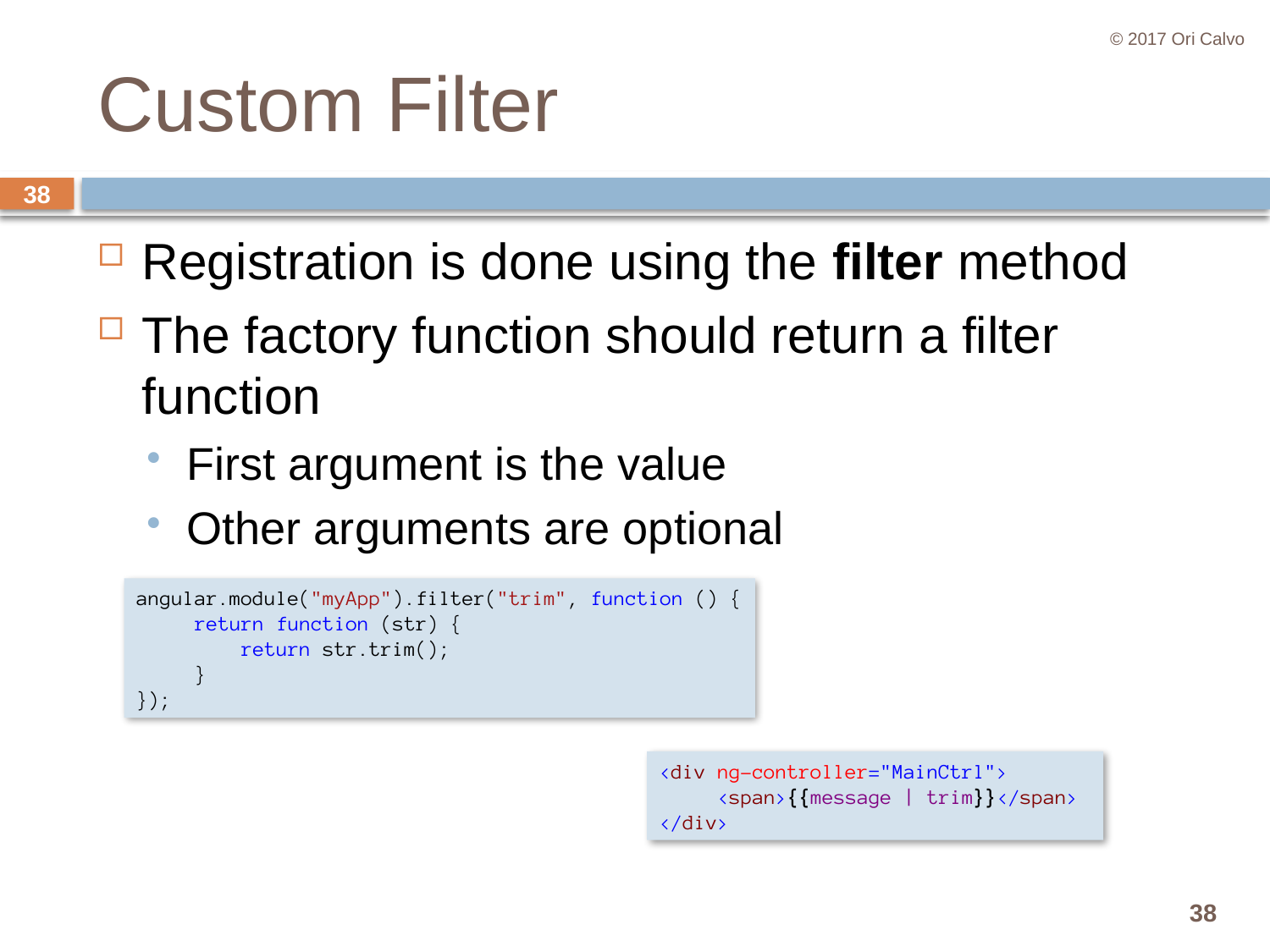

© 2017 Ori Calvo
# Custom Filter
38
Registration is done using the filter method
The factory function should return a filter function
First argument is the value
Other arguments are optional
angular.module("myApp").filter("trim", function () {
     return function (str) {
         return str.trim();
     }
});
<div ng-controller="MainCtrl">
     <span>{{message | trim}}</span>
</div>